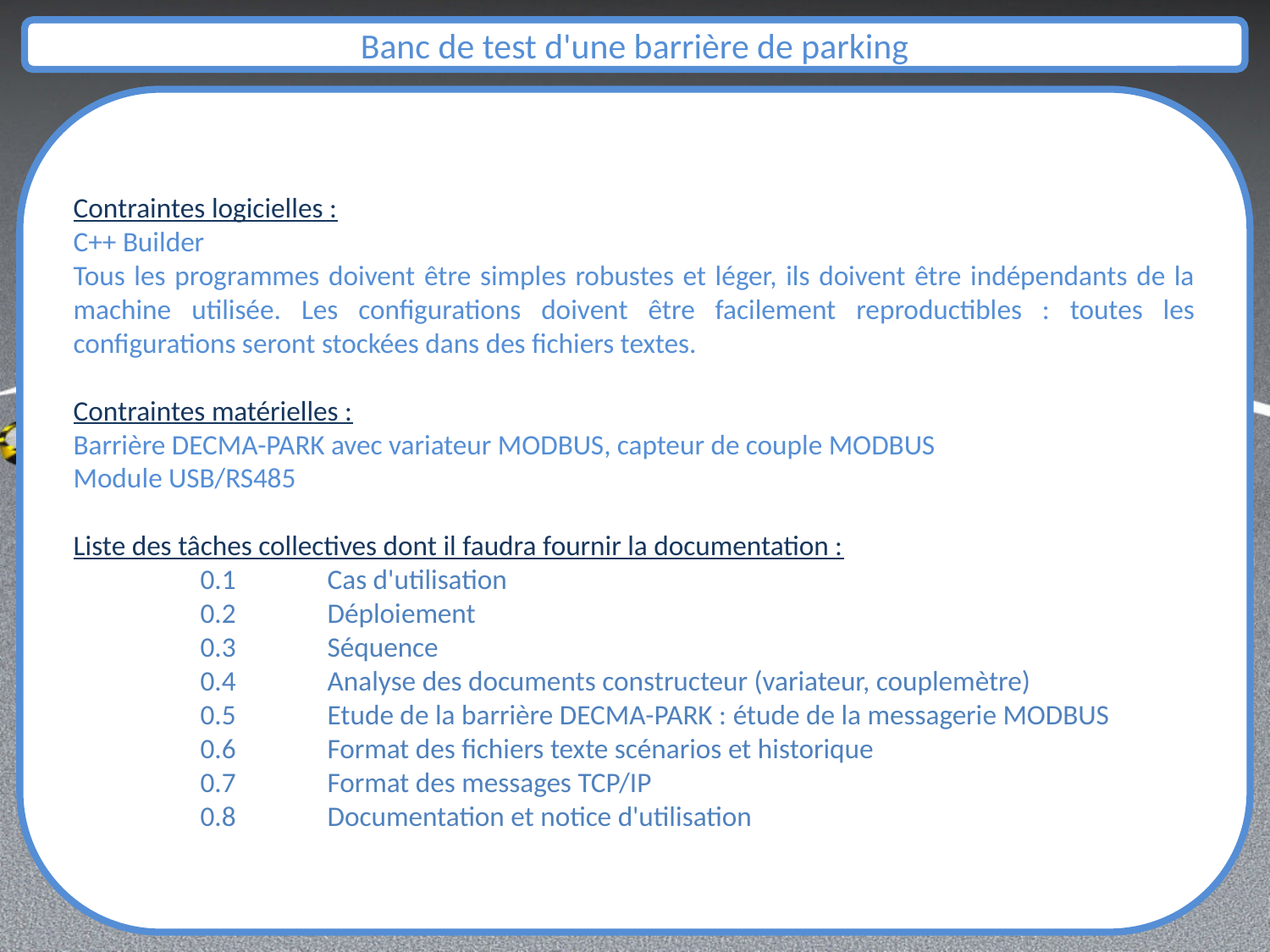

Contraintes logicielles :
C++ Builder
Tous les programmes doivent être simples robustes et léger, ils doivent être indépendants de la machine utilisée. Les configurations doivent être facilement reproductibles : toutes les configurations seront stockées dans des fichiers textes.

Contraintes matérielles :
Barrière DECMA-PARK avec variateur MODBUS, capteur de couple MODBUS
Module USB/RS485

Liste des tâches collectives dont il faudra fournir la documentation :
	0.1	Cas d'utilisation
	0.2	Déploiement
	0.3	Séquence
	0.4	Analyse des documents constructeur (variateur, couplemètre)
	0.5	Etude de la barrière DECMA-PARK : étude de la messagerie MODBUS
	0.6	Format des fichiers texte scénarios et historique
	0.7	Format des messages TCP/IP
	0.8	Documentation et notice d'utilisation